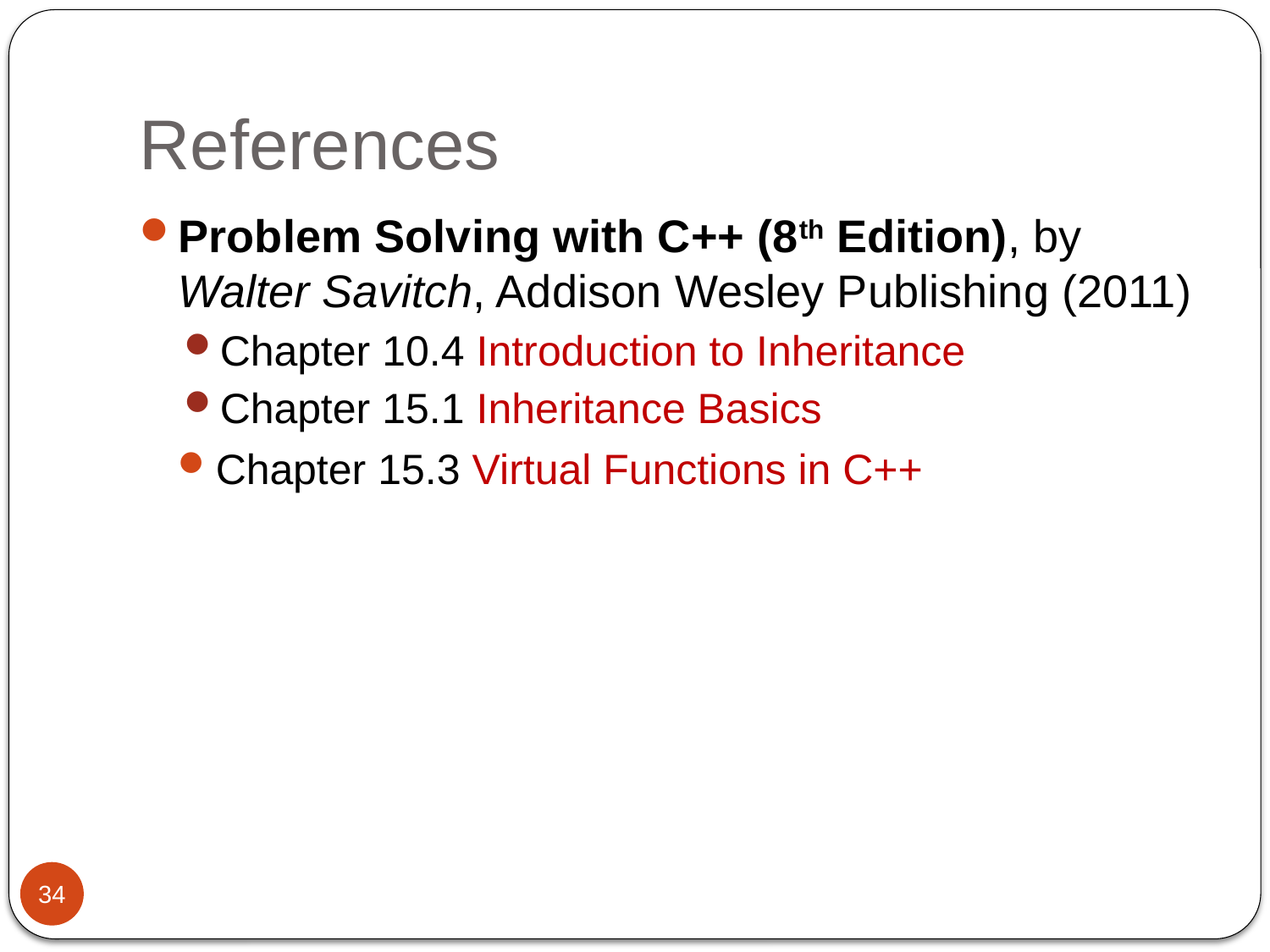

# References
Problem Solving with C++ (8th Edition), by Walter Savitch, Addison Wesley Publishing (2011)
Chapter 10.4 Introduction to Inheritance
Chapter 15.1 Inheritance Basics
Chapter 15.3 Virtual Functions in C++

34